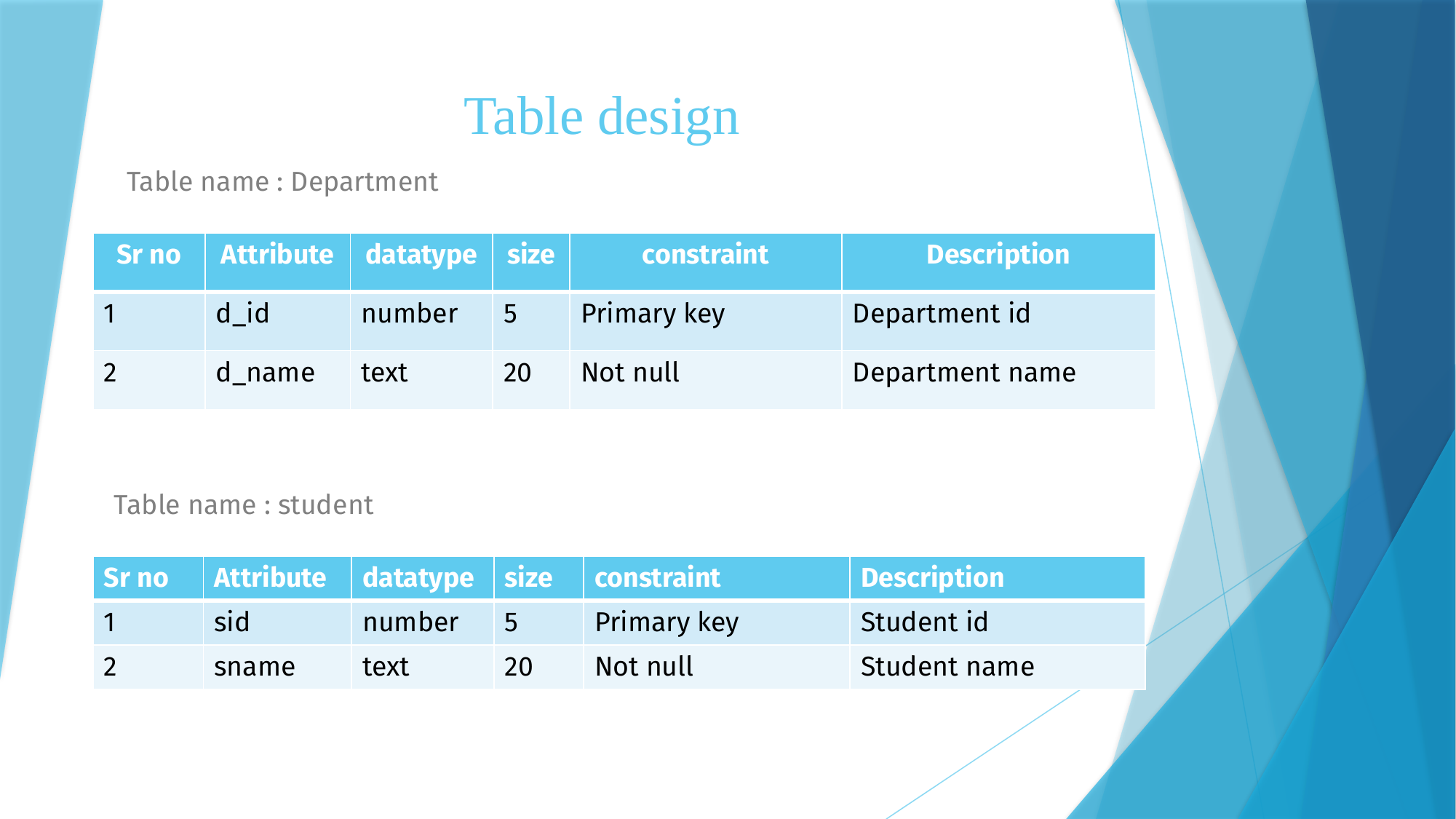

# Table design
Table name : Department
| Sr no | Attribute | datatype | size | constraint | Description |
| --- | --- | --- | --- | --- | --- |
| 1 | d\_id | number | 5 | Primary key | Department id |
| 2 | d\_name | text | 20 | Not null | Department name |
Table name : student
| Sr no | Attribute | datatype | size | constraint | Description |
| --- | --- | --- | --- | --- | --- |
| 1 | sid | number | 5 | Primary key | Student id |
| 2 | sname | text | 20 | Not null | Student name |